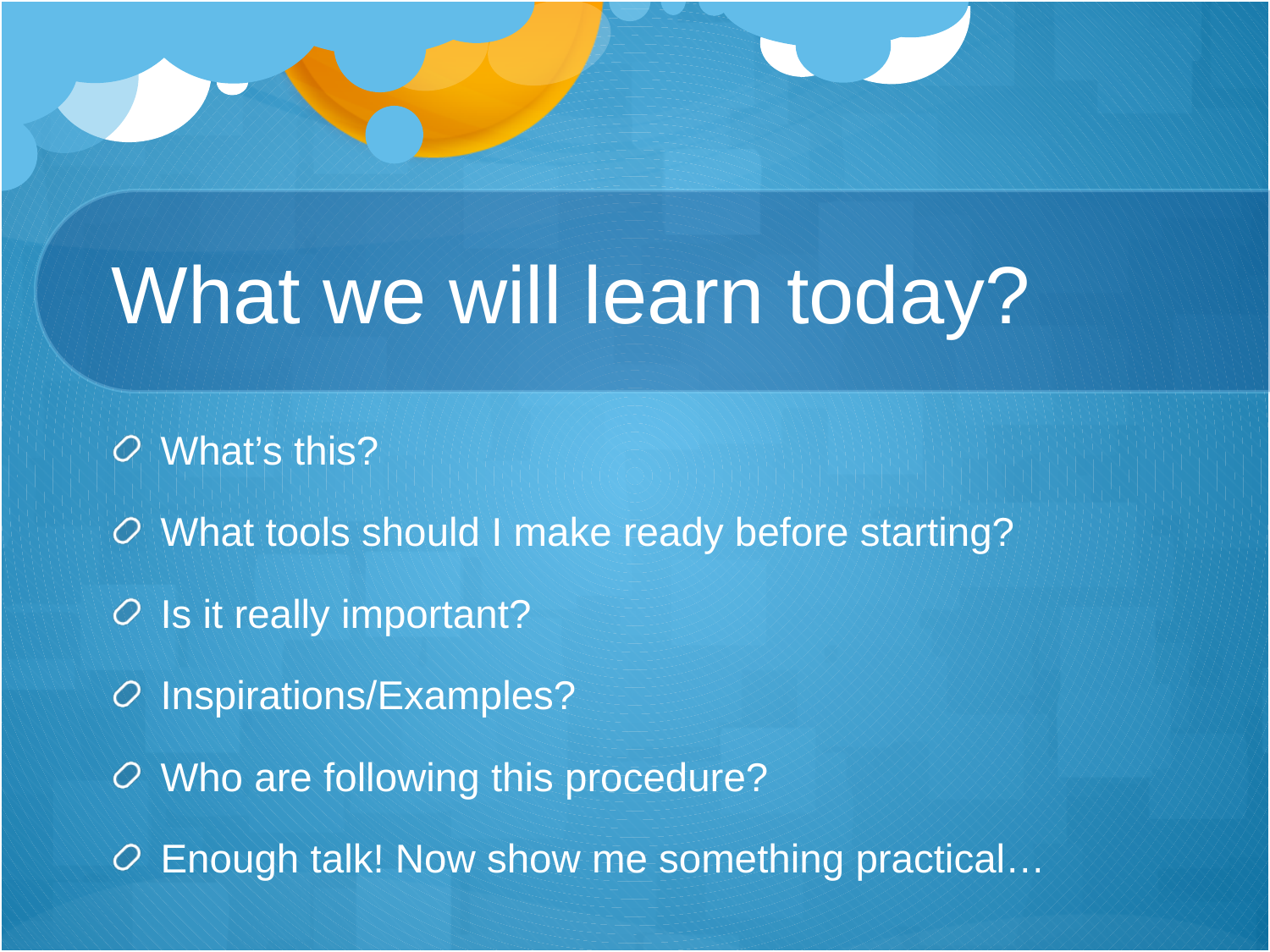

# What we will learn today?
What’s this?
What tools should I make ready before starting?
Is it really important?
Inspirations/Examples?
Who are following this procedure?
Enough talk! Now show me something practical…